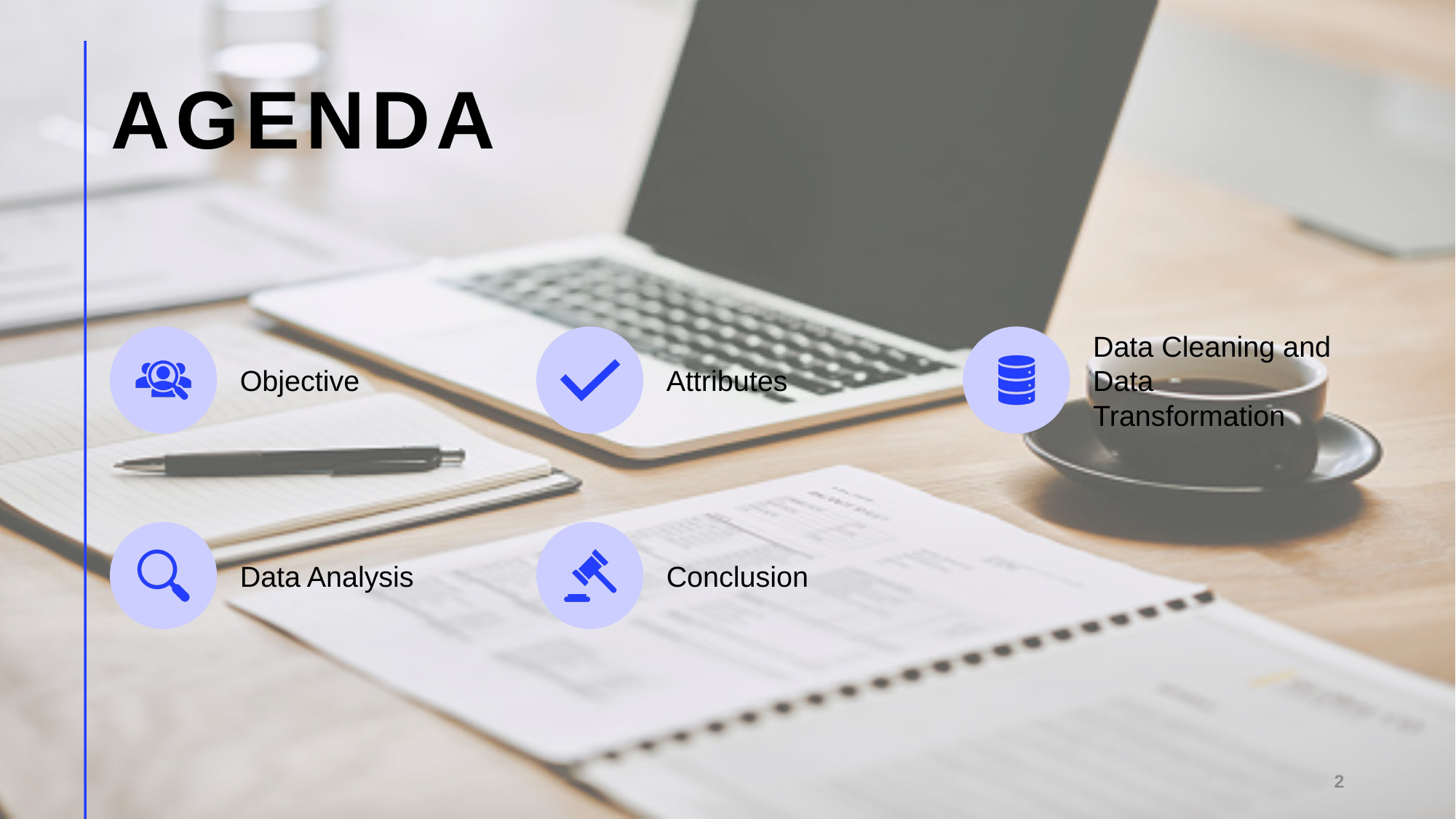

# Agenda
Objective
Attributes
Data Cleaning and Data Transformation
Data Analysis
Conclusion
2